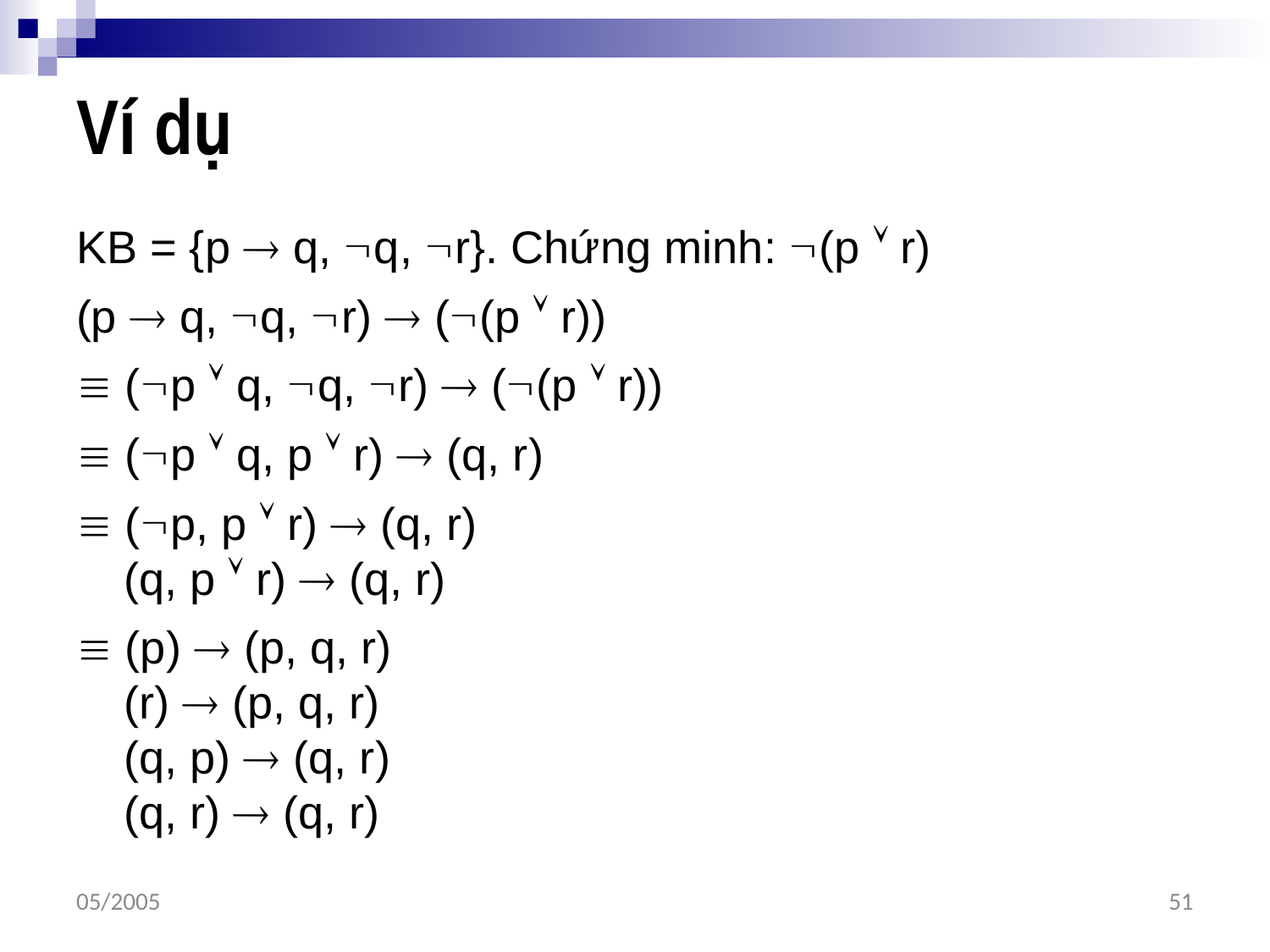

# Ví dụ
KB = {p → q, ¬q, ¬r}. Chứng minh: ¬(p ∨ r)
(p → q, ¬q, ¬r) → (¬(p ∨ r))
≡ (¬p ∨ q, ¬q, ¬r) → (¬(p ∨ r))
≡ (¬p ∨ q, p ∨ r) → (q, r)
≡ (¬p, p ∨ r) → (q, r)
(q, p ∨ r) → (q, r)
≡ (p) → (p, q, r)
(r) → (p, q, r)
(q, p) → (q, r)
(q, r) → (q, r)
05/2005
51